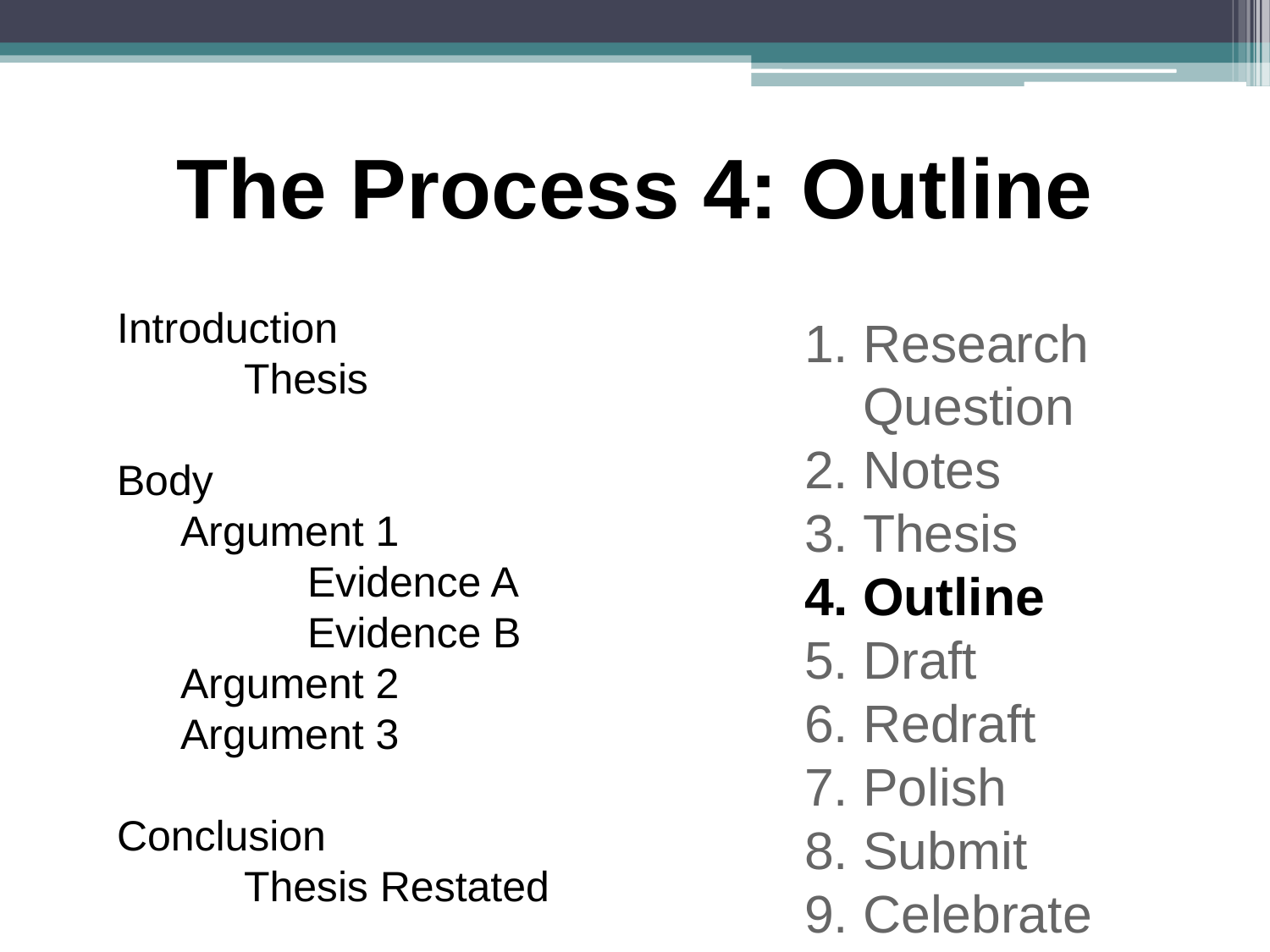

# The Process 4: Outline
Introduction
	Thesis

Body
Argument 1
	Evidence A
	Evidence B
Argument 2
Argument 3

Conclusion
	Thesis Restated

Research Question
Notes
Thesis
Outline
Draft
Redraft
Polish
Submit
Celebrate